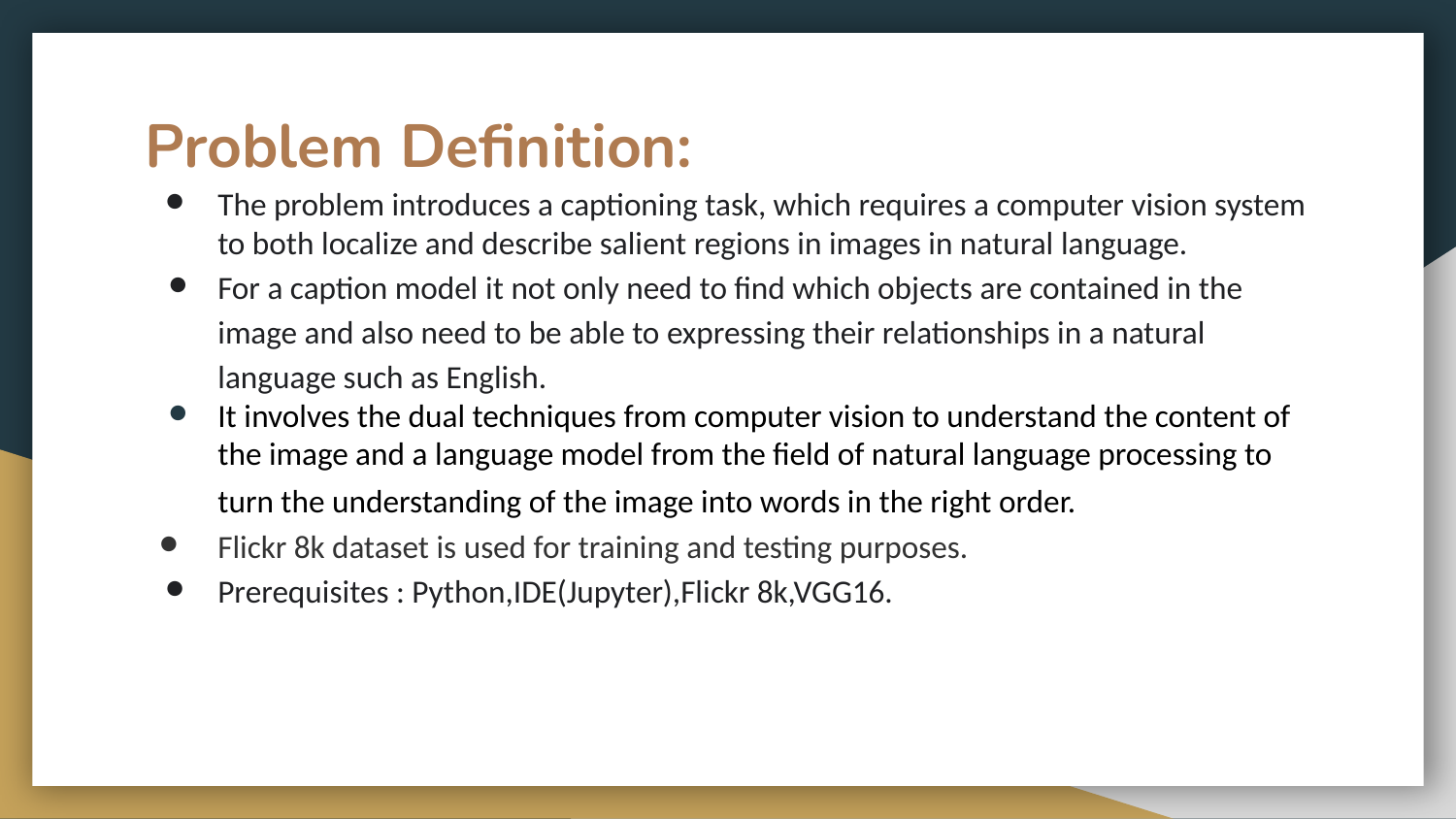

# Problem Definition:
The problem introduces a captioning task, which requires a computer vision system to both localize and describe salient regions in images in natural language.
For a caption model it not only need to find which objects are contained in the image and also need to be able to expressing their relationships in a natural language such as English.
It involves the dual techniques from computer vision to understand the content of the image and a language model from the field of natural language processing to turn the understanding of the image into words in the right order.
Flickr 8k dataset is used for training and testing purposes.
Prerequisites : Python,IDE(Jupyter),Flickr 8k,VGG16.